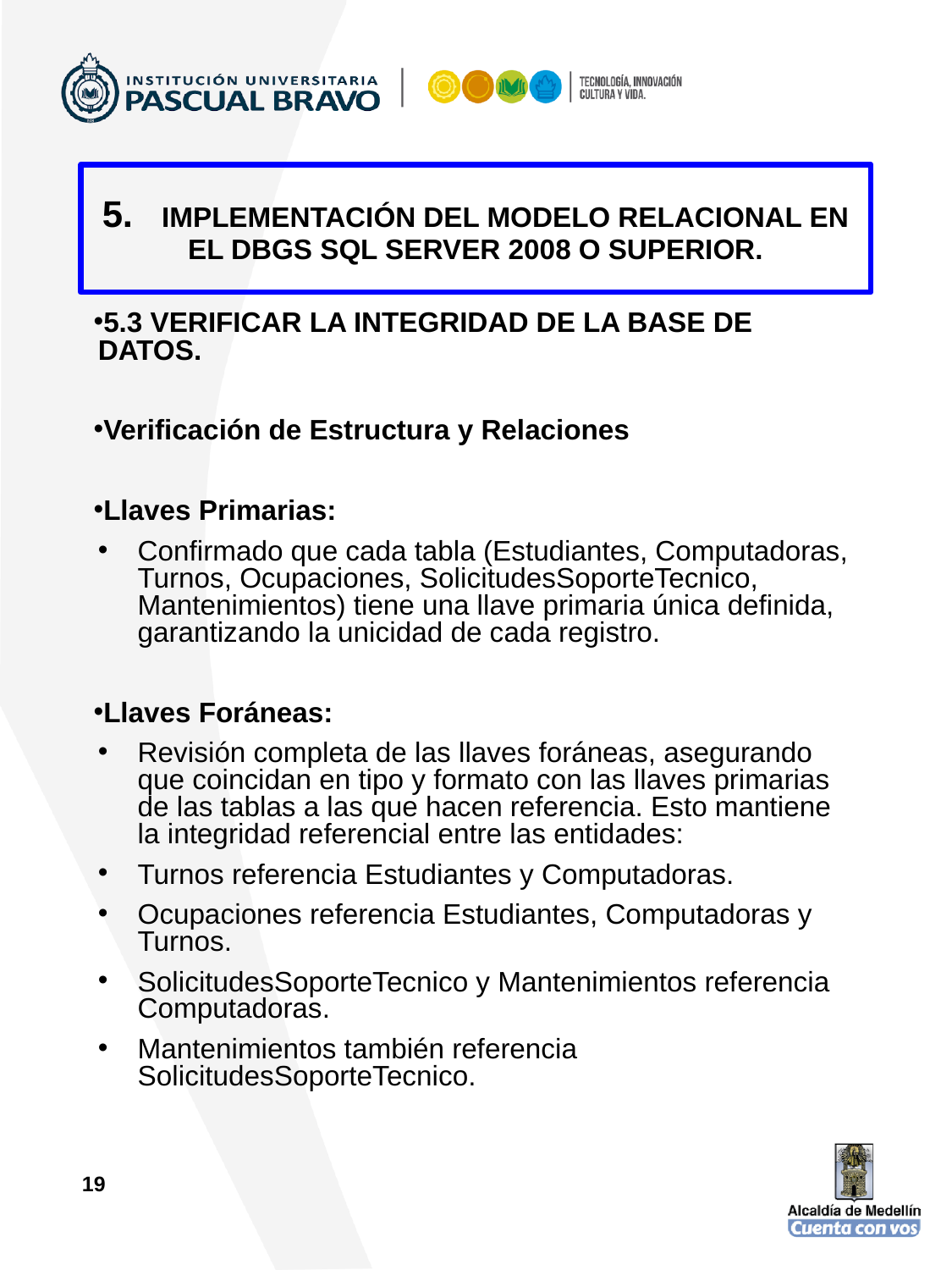

5.   IMPLEMENTACIÓN DEL MODELO RELACIONAL EN EL DBGS SQL SERVER 2008 O SUPERIOR.

# 5.3 VERIFICAR LA INTEGRIDAD DE LA BASE DE DATOS.

Verificación de Estructura y Relaciones

Llaves Primarias:
Confirmado que cada tabla (Estudiantes, Computadoras, Turnos, Ocupaciones, SolicitudesSoporteTecnico, Mantenimientos) tiene una llave primaria única definida, garantizando la unicidad de cada registro.

Llaves Foráneas:
Revisión completa de las llaves foráneas, asegurando que coincidan en tipo y formato con las llaves primarias de las tablas a las que hacen referencia. Esto mantiene la integridad referencial entre las entidades:
Turnos referencia Estudiantes y Computadoras.
Ocupaciones referencia Estudiantes, Computadoras y Turnos.
SolicitudesSoporteTecnico y Mantenimientos referencia Computadoras.
Mantenimientos también referencia SolicitudesSoporteTecnico.

19